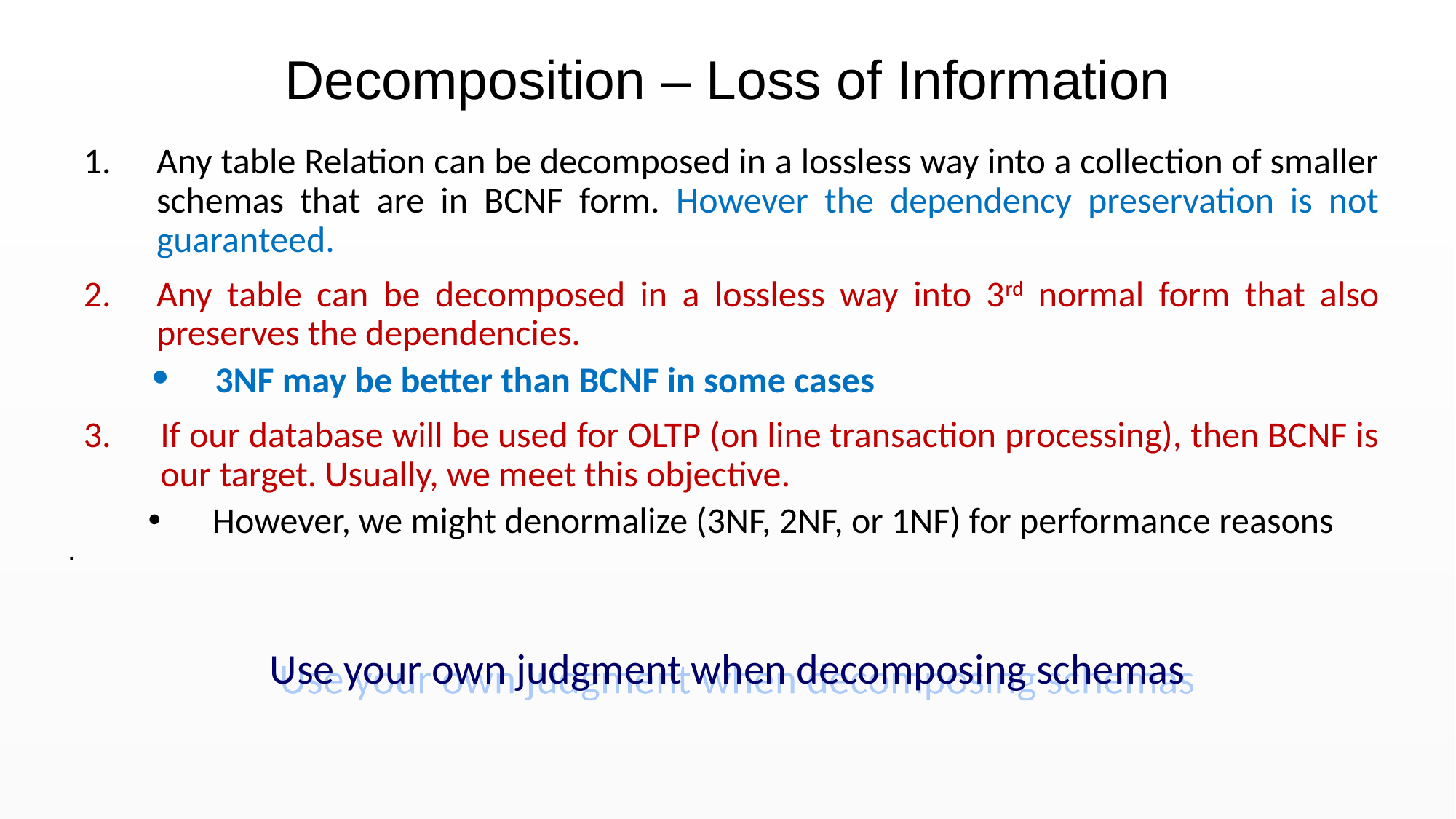

Decomposition – Loss of Information
Any table Relation can be decomposed in a lossless way into a collection of smaller schemas that are in BCNF form. However the dependency preservation is not guaranteed.
Any table can be decomposed in a lossless way into 3rd normal form that also preserves the dependencies.
3NF may be better than BCNF in some cases
If our database will be used for OLTP (on line transaction processing), then BCNF is our target. Usually, we meet this objective.
However, we might denormalize (3NF, 2NF, or 1NF) for performance reasons
.
Use your own judgment when decomposing schemas